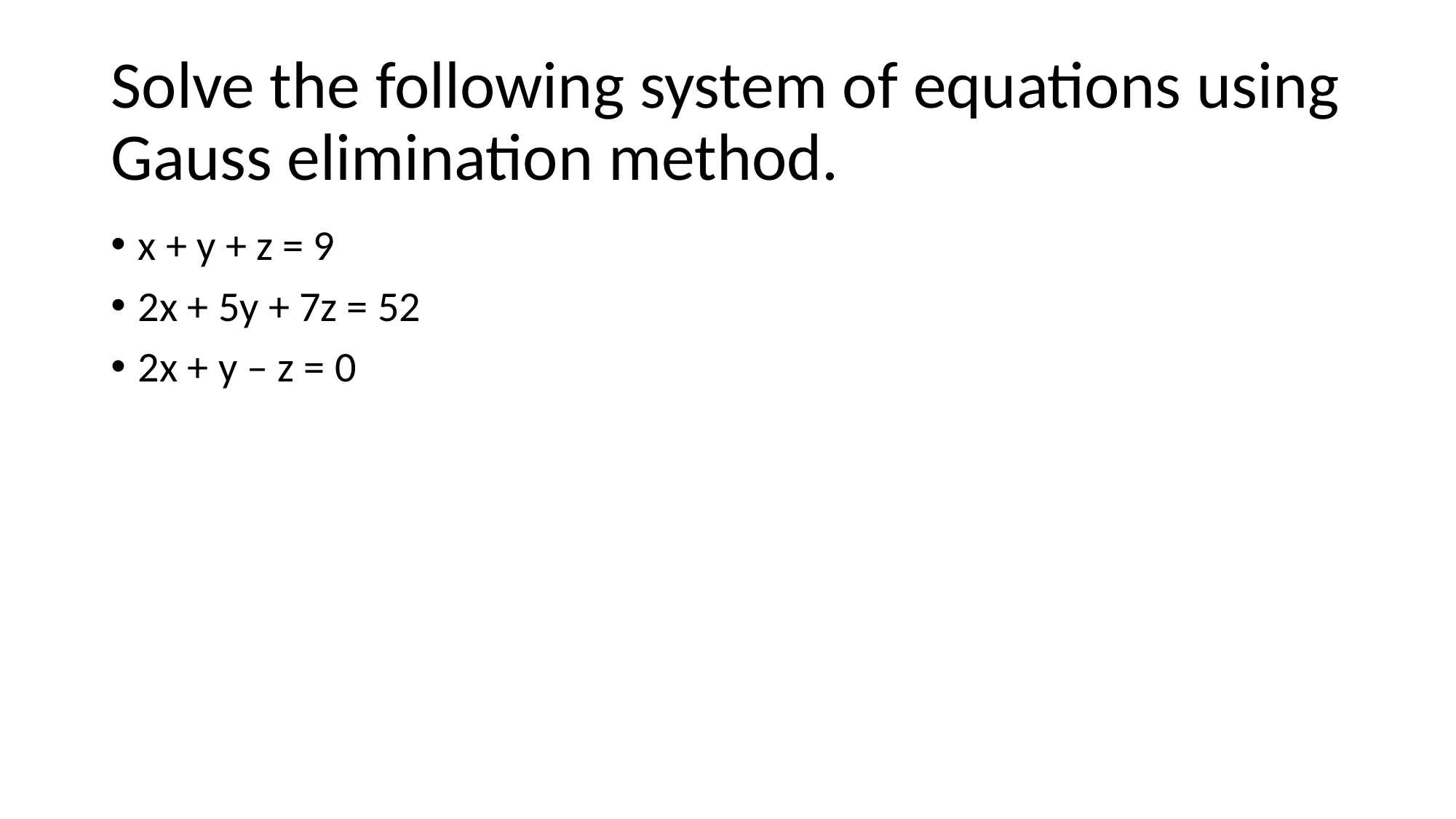

# Solve the following system of equations using Gauss elimination method.
x + y + z = 9
2x + 5y + 7z = 52
2x + y – z = 0